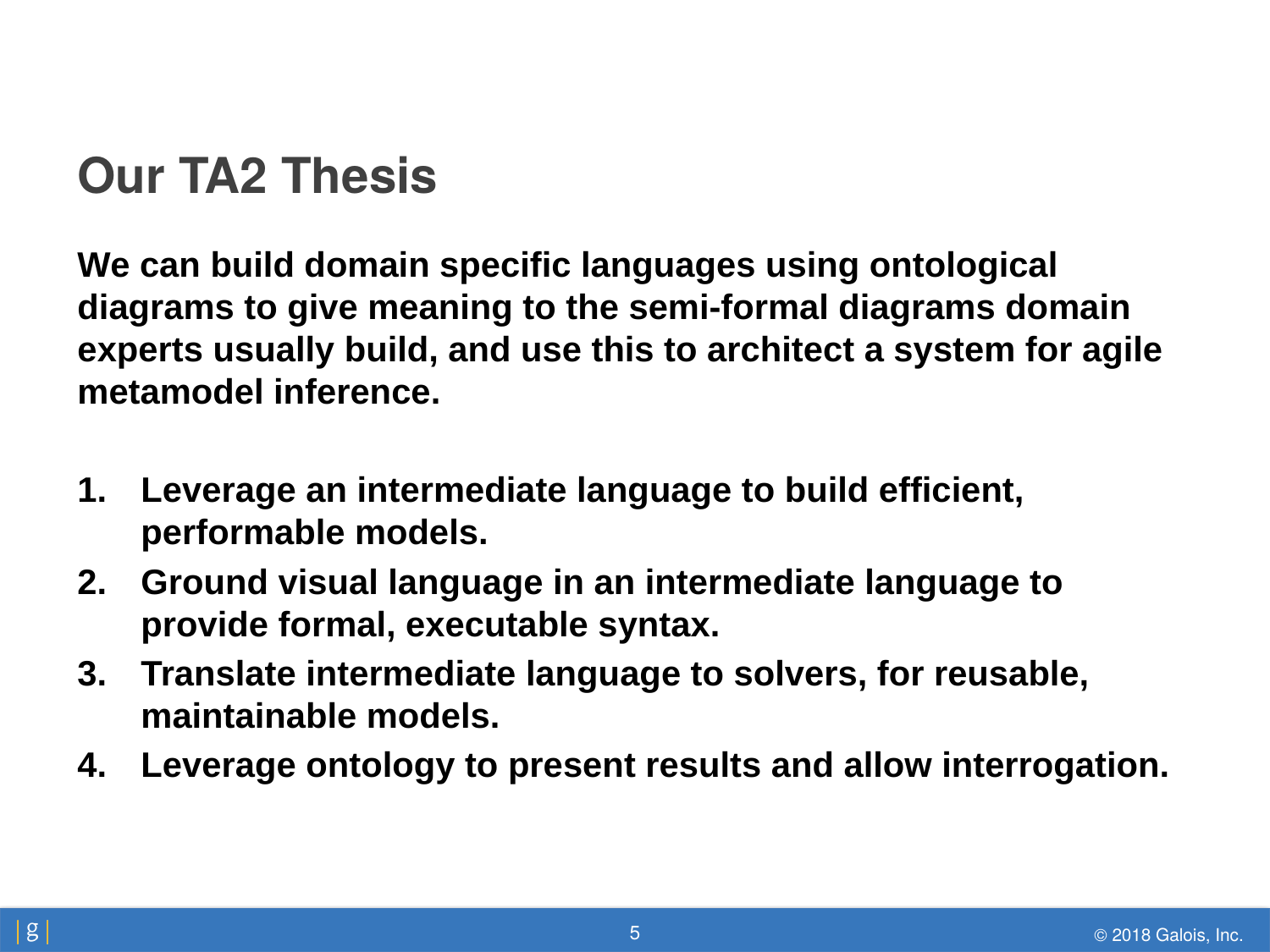

# Our TA2 Thesis
We can build domain specific languages using ontological diagrams to give meaning to the semi-formal diagrams domain experts usually build, and use this to architect a system for agile metamodel inference.

Leverage an intermediate language to build efficient, performable models.
Ground visual language in an intermediate language to provide formal, executable syntax.
Translate intermediate language to solvers, for reusable, maintainable models.
Leverage ontology to present results and allow interrogation.